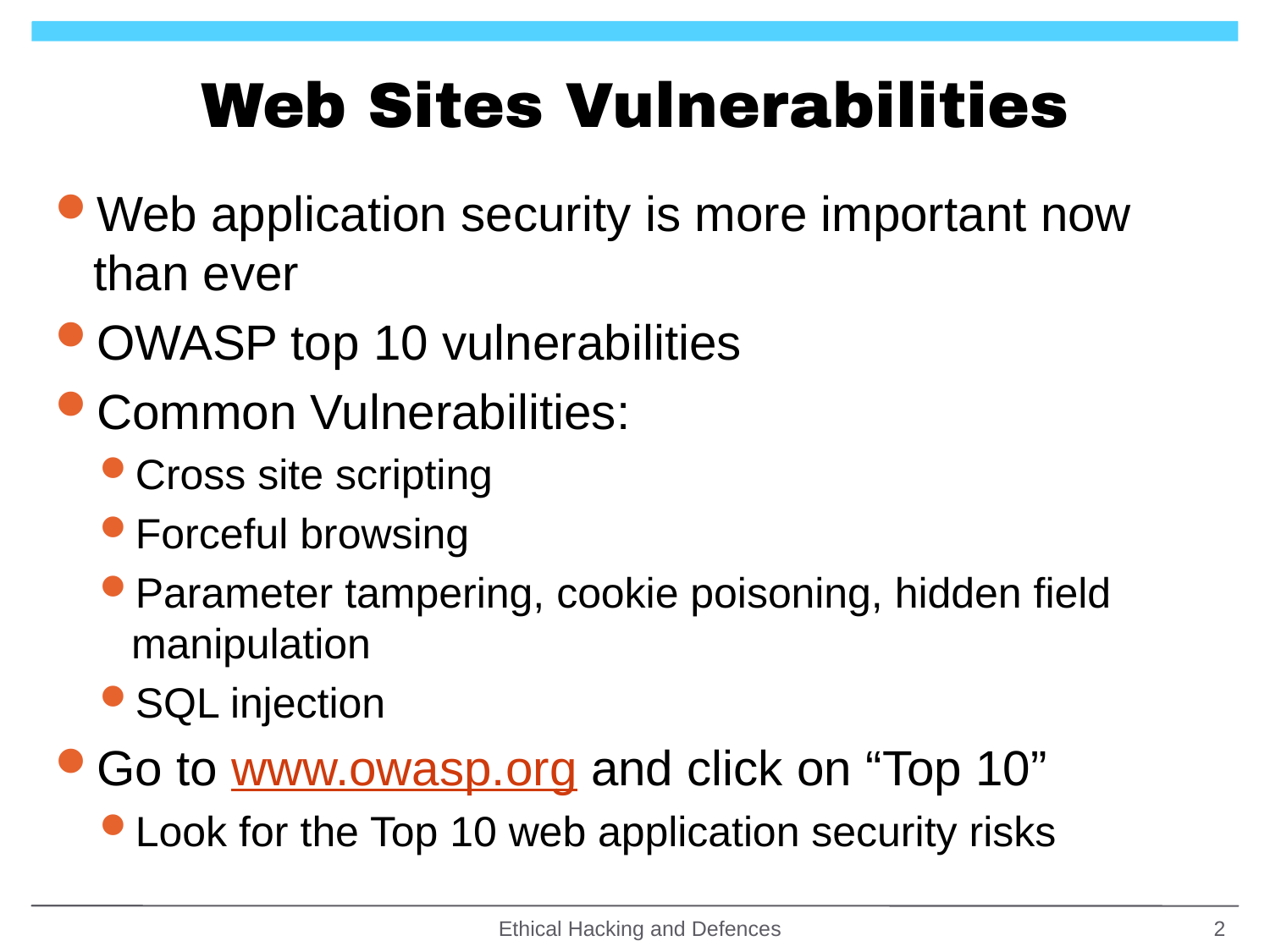

# Web Sites Vulnerabilities
Web application security is more important now than ever
OWASP top 10 vulnerabilities
Common Vulnerabilities:
Cross site scripting
Forceful browsing
Parameter tampering, cookie poisoning, hidden field manipulation
SQL injection
Go to www.owasp.org and click on “Top 10”
Look for the Top 10 web application security risks

Ethical Hacking and Defences
2